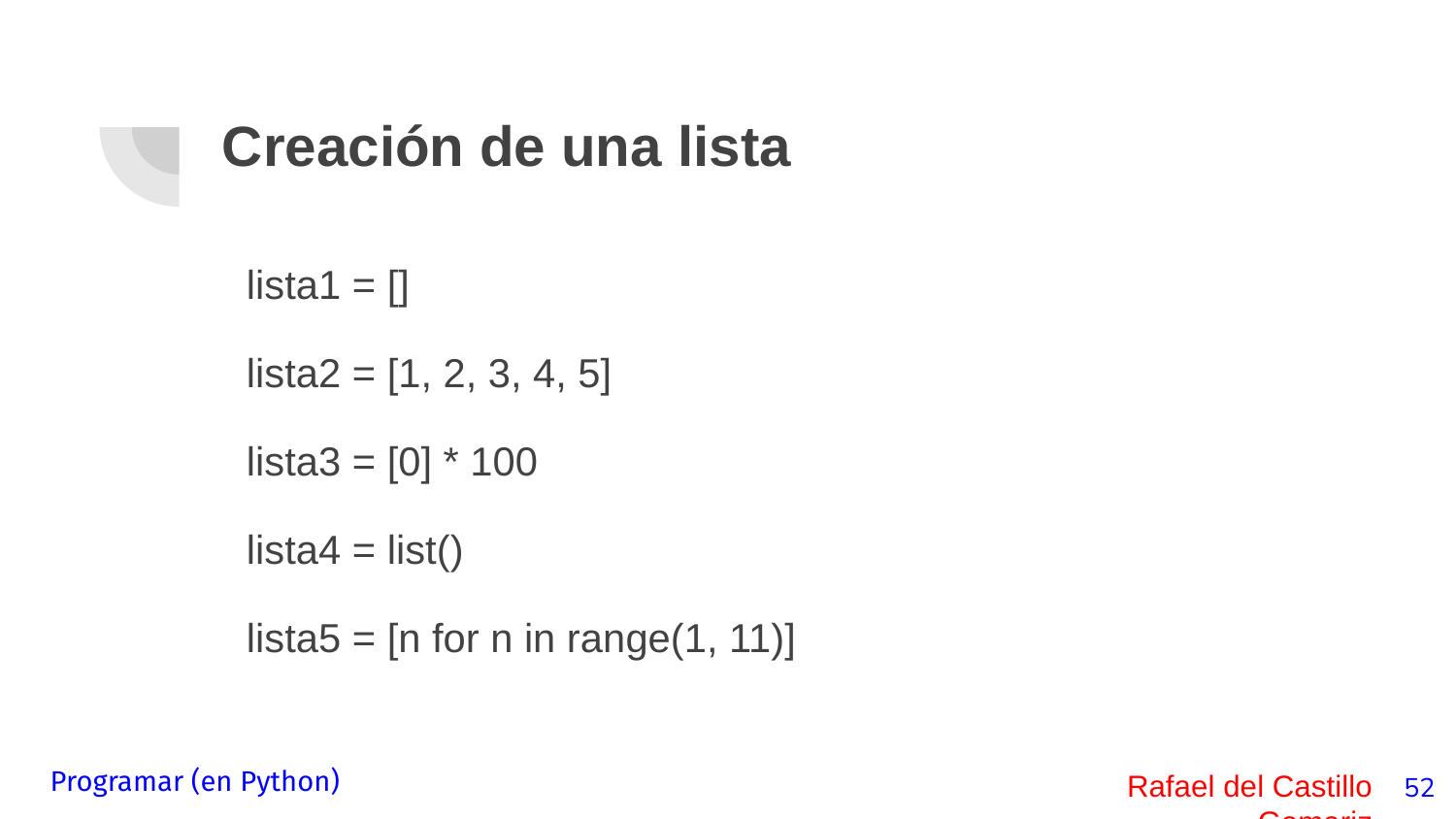

# Creación de una lista
lista1 = []
lista2 = [1, 2, 3, 4, 5]
lista3 = [0] * 100
lista4 = list()
lista5 = [n for n in range(1, 11)]